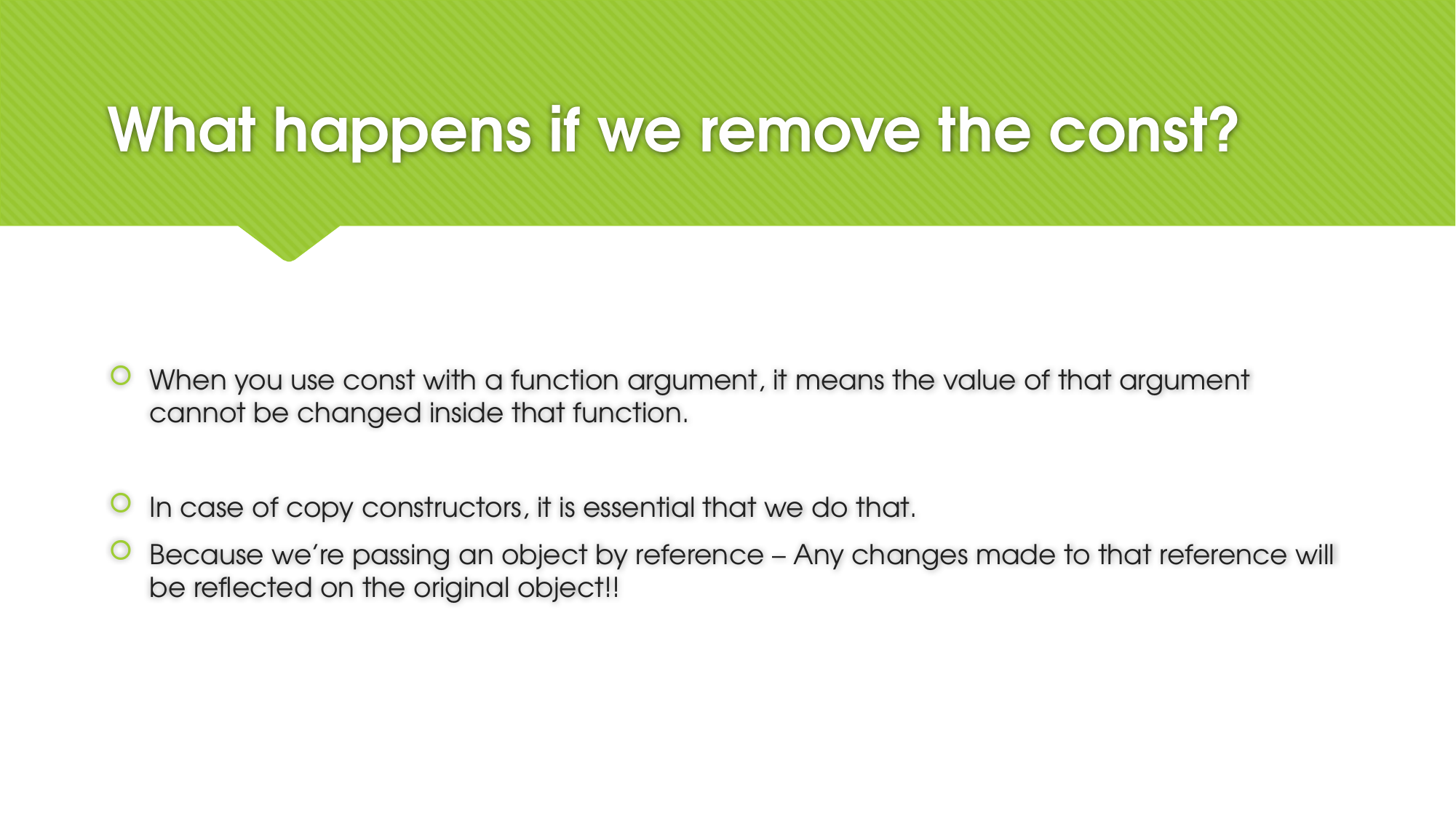

# What happens if we remove the const?
When you use const with a function argument, it means the value of that argument cannot be changed inside that function.

In case of copy constructors, it is essential that we do that.
Because we’re passing an object by reference – Any changes made to that reference will be reflected on the original object!!